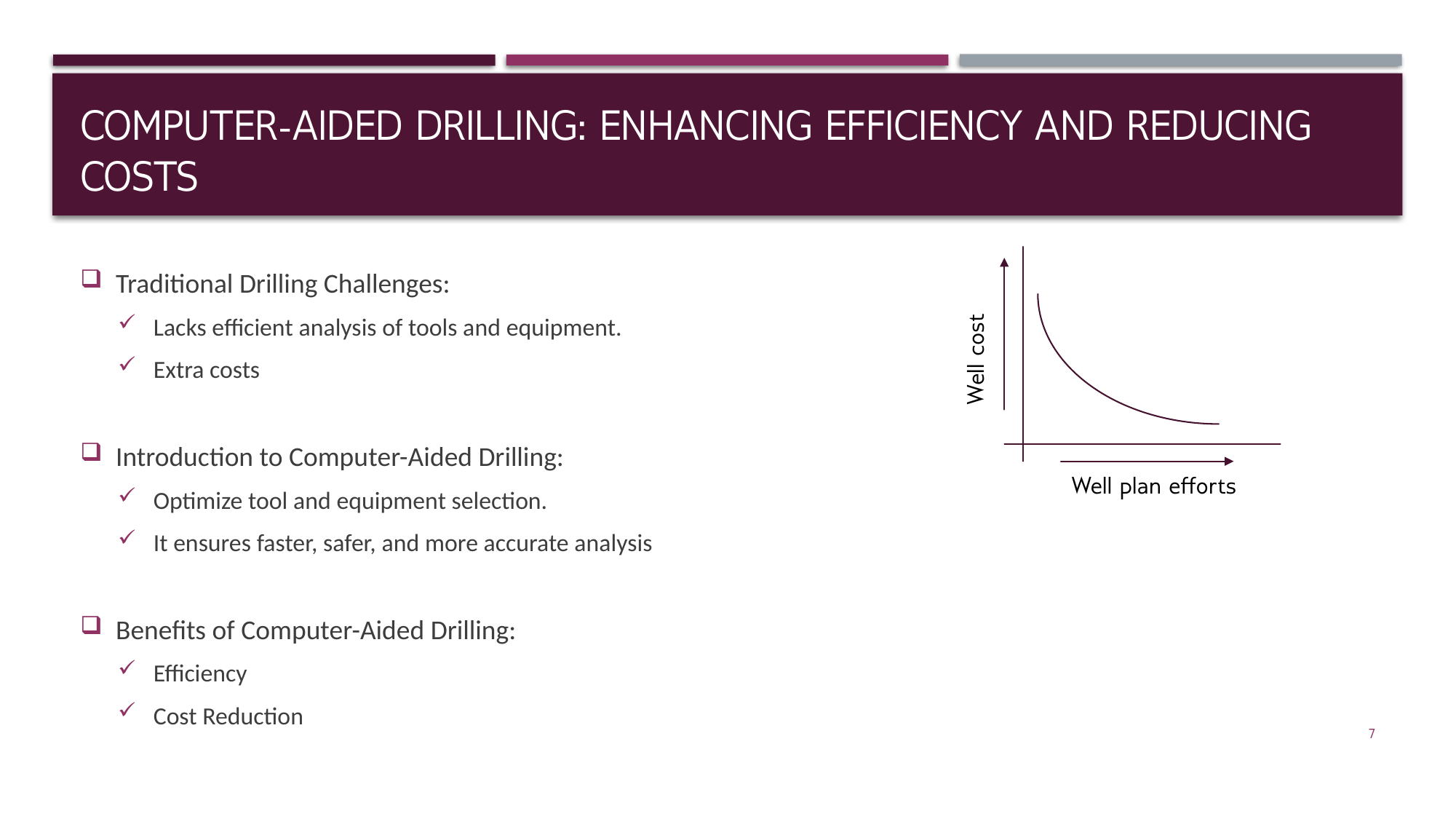

# Computer-Aided Drilling: Enhancing Efficiency and Reducing Costs

Traditional Drilling Challenges:
Lacks efficient analysis of tools and equipment.
Extra costs

Introduction to Computer-Aided Drilling:
Optimize tool and equipment selection.
It ensures faster, safer, and more accurate analysis

Benefits of Computer-Aided Drilling:
Efficiency
Cost Reduction
Well cost
Well plan efforts
7